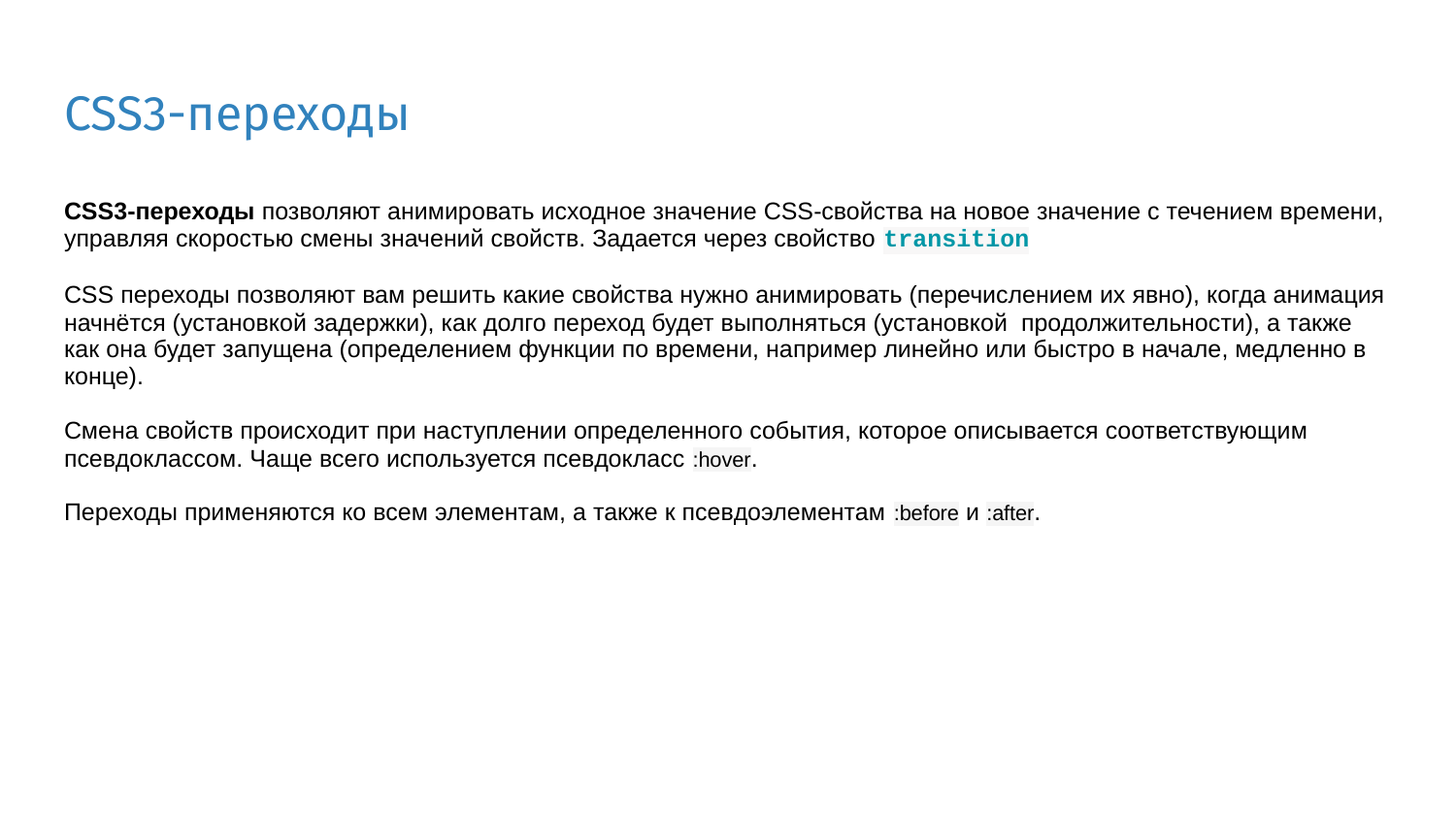

# CSS3-переходы
CSS3-переходы позволяют анимировать исходное значение CSS-свойства на новое значение с течением времени, управляя скоростью смены значений свойств. Задается через свойство transition

CSS переходы позволяют вам решить какие свойства нужно анимировать (перечислением их явно), когда анимация начнётся (установкой задержки), как долго переход будет выполняться (установкой  продолжительности), а также как она будет запущена (определением функции по времени, например линейно или быстро в начале, медленно в конце).

Смена свойств происходит при наступлении определенного события, которое описывается соответствующим псевдоклассом. Чаще всего используется псевдокласс :hover.

Переходы применяются ко всем элементам, а также к псевдоэлементам :before и :after.